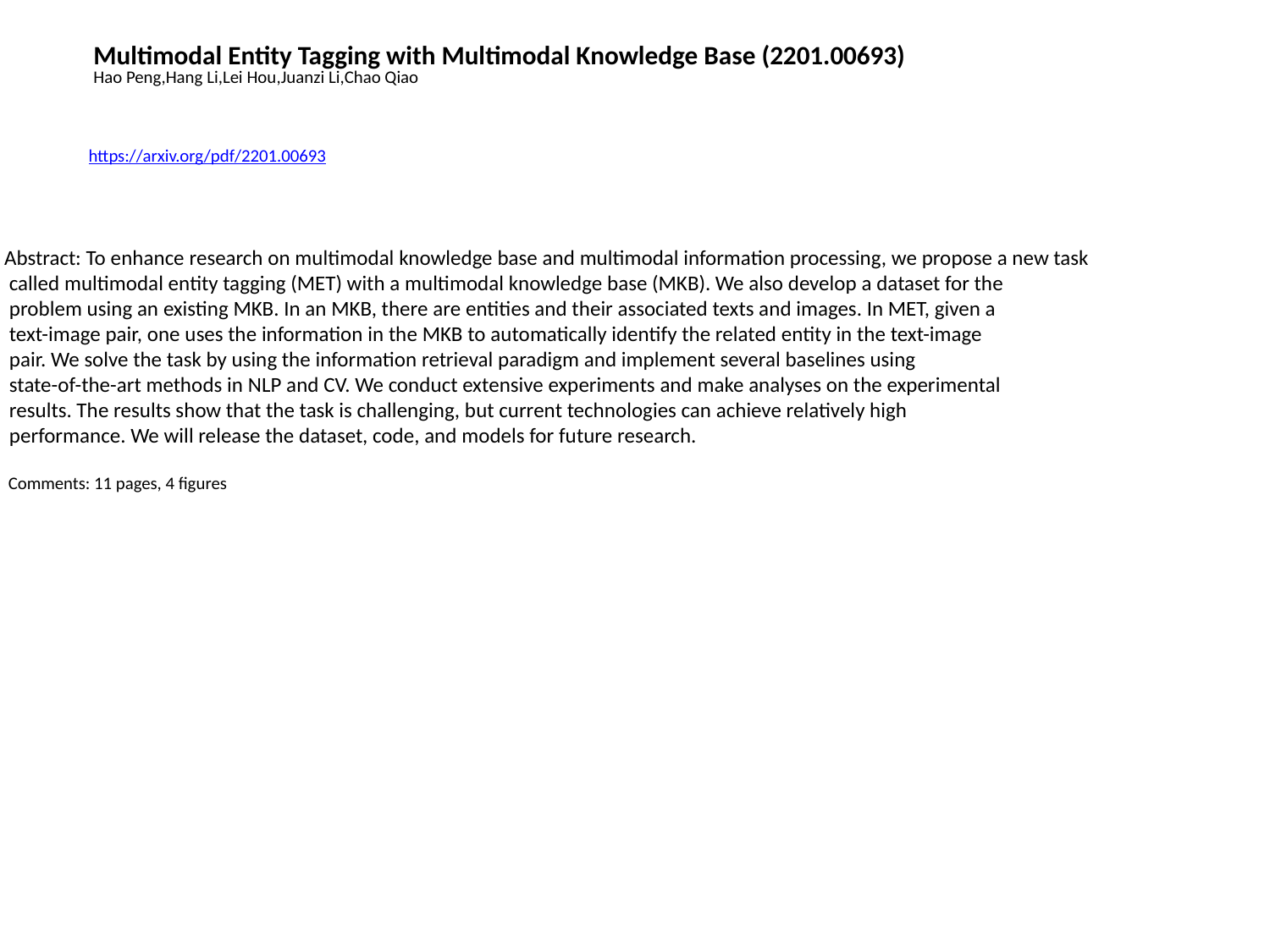

Multimodal Entity Tagging with Multimodal Knowledge Base (2201.00693)
Hao Peng,Hang Li,Lei Hou,Juanzi Li,Chao Qiao

https://arxiv.org/pdf/2201.00693

Abstract: To enhance research on multimodal knowledge base and multimodal information processing, we propose a new task
 called multimodal entity tagging (MET) with a multimodal knowledge base (MKB). We also develop a dataset for the
 problem using an existing MKB. In an MKB, there are entities and their associated texts and images. In MET, given a
 text-image pair, one uses the information in the MKB to automatically identify the related entity in the text-image
 pair. We solve the task by using the information retrieval paradigm and implement several baselines using
 state-of-the-art methods in NLP and CV. We conduct extensive experiments and make analyses on the experimental
 results. The results show that the task is challenging, but current technologies can achieve relatively high
 performance. We will release the dataset, code, and models for future research.
 Comments: 11 pages, 4 figures